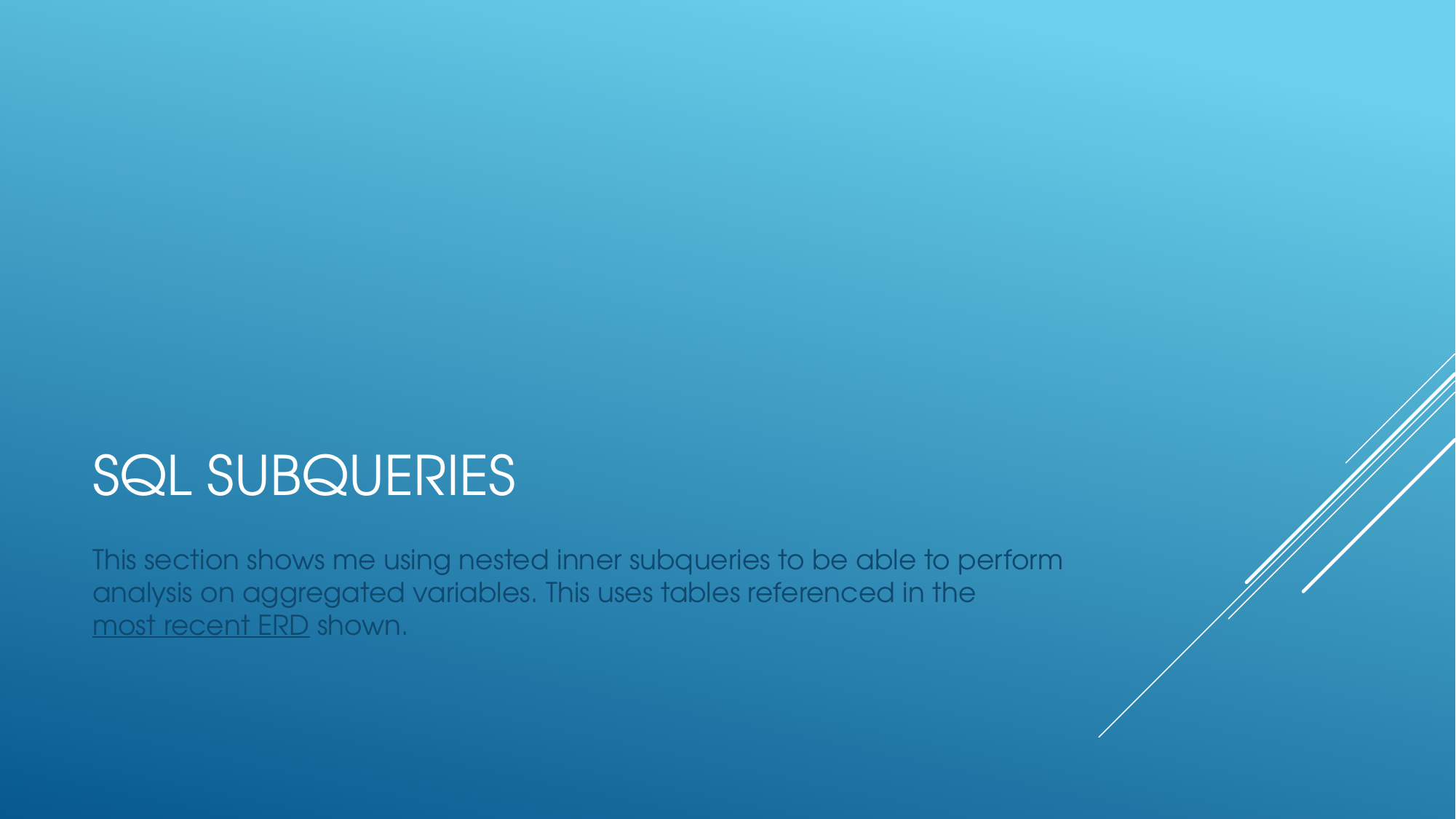

# SQL SUBQUERIES
This section shows me using nested inner subqueries to be able to perform analysis on aggregated variables. This uses tables referenced in the most recent ERD shown.